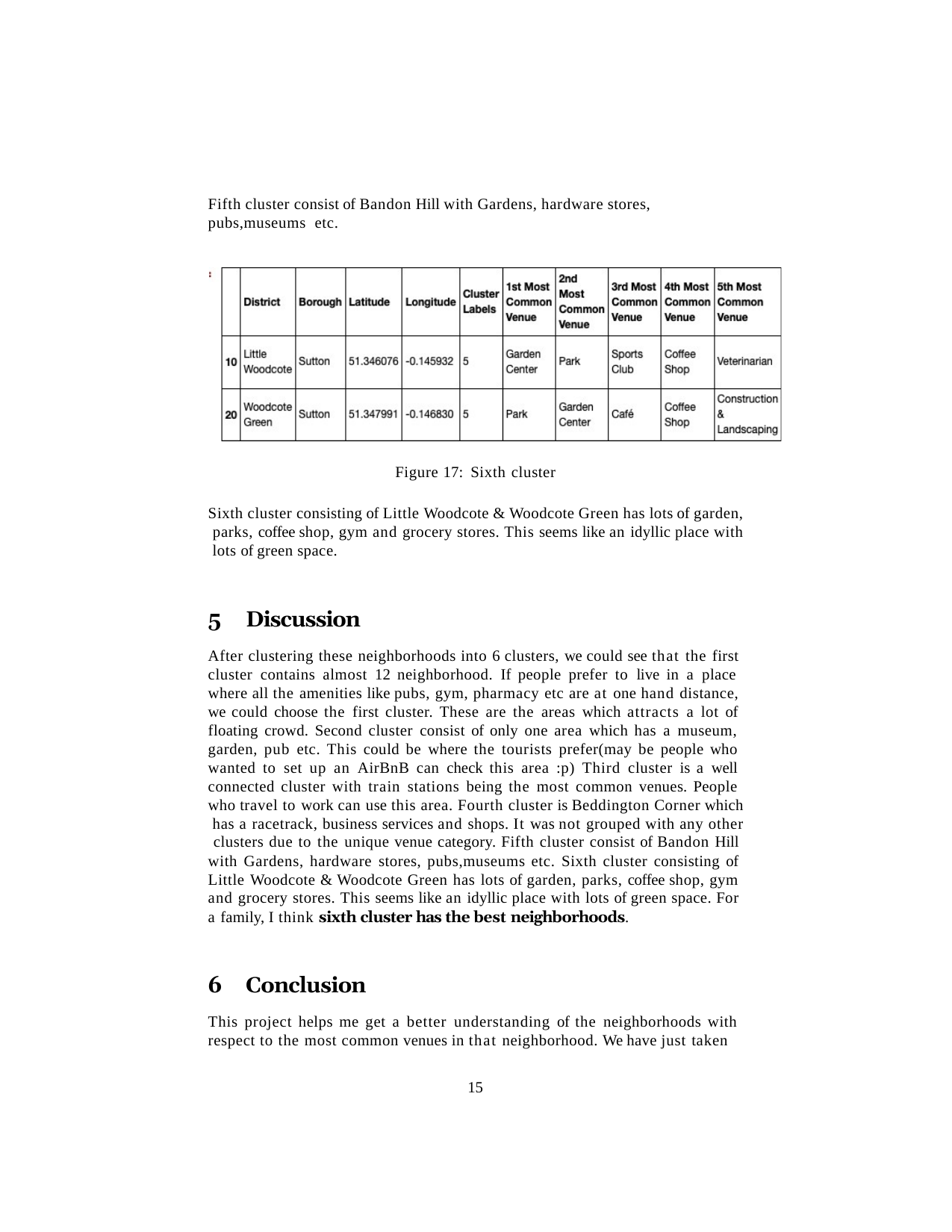

Fifth cluster consist of Bandon Hill with Gardens, hardware stores, pubs,museums  etc.

Figure 17:  Sixth cluster

Sixth cluster consisting of Little Woodcote & Woodcote Green has lots of garden,  parks, coffee shop, gym and grocery stores. This seems like an idyllic place with  lots of green space.

Discussion
After clustering these neighborhoods into 6 clusters, we could see that the first  cluster contains almost 12 neighborhood. If people prefer to live in a place  where all the amenities like pubs, gym, pharmacy etc are at one hand distance,  we could choose the first cluster. These are the areas which attracts a lot of  floating crowd. Second cluster consist of only one area which has a museum,  garden, pub etc. This could be where the tourists prefer(may be people who  wanted to set up an AirBnB can check this area :p) Third cluster is a well  connected cluster with train stations being the most common venues. People  who travel to work can use this area. Fourth cluster is Beddington Corner which  has a racetrack, business services and shops. It was not grouped with any other  clusters due to the unique venue category. Fifth cluster consist of Bandon Hill  with Gardens, hardware stores, pubs,museums etc. Sixth cluster consisting of  Little Woodcote & Woodcote Green has lots of garden, parks, coffee shop, gym  and grocery stores. This seems like an idyllic place with lots of green space. For  a family, I think sixth cluster has the best neighborhoods.

Conclusion
This project helps me get a better understanding of the neighborhoods with  respect to the most common venues in that neighborhood. We have just taken
15